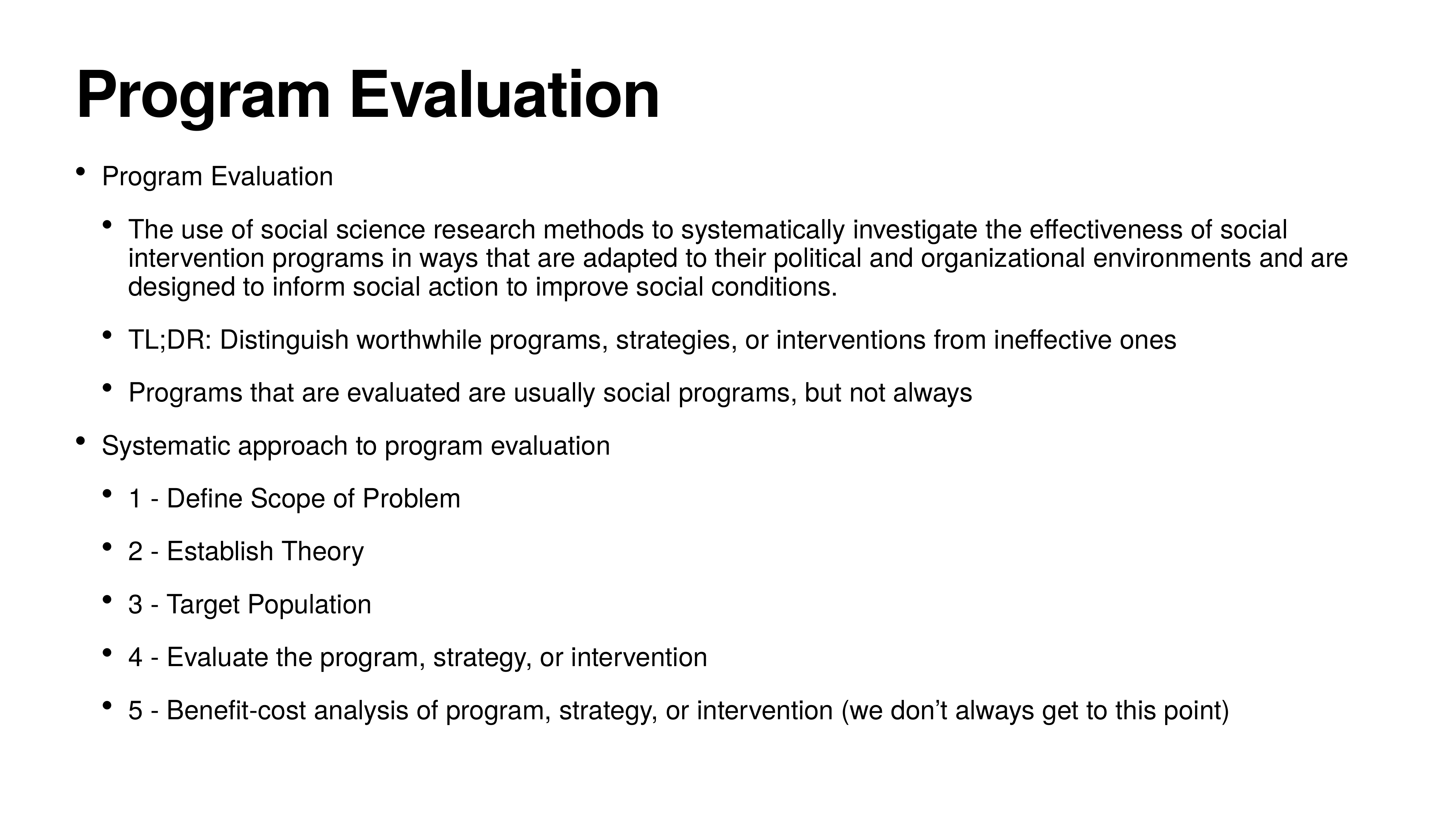

# Program Evaluation
Program Evaluation
The use of social science research methods to systematically investigate the effectiveness of social intervention programs in ways that are adapted to their political and organizational environments and are designed to inform social action to improve social conditions.
TL;DR: Distinguish worthwhile programs, strategies, or interventions from ineffective ones
Programs that are evaluated are usually social programs, but not always
Systematic approach to program evaluation
1 - Define Scope of Problem
2 - Establish Theory
3 - Target Population
4 - Evaluate the program, strategy, or intervention
5 - Benefit-cost analysis of program, strategy, or intervention (we don’t always get to this point)
6